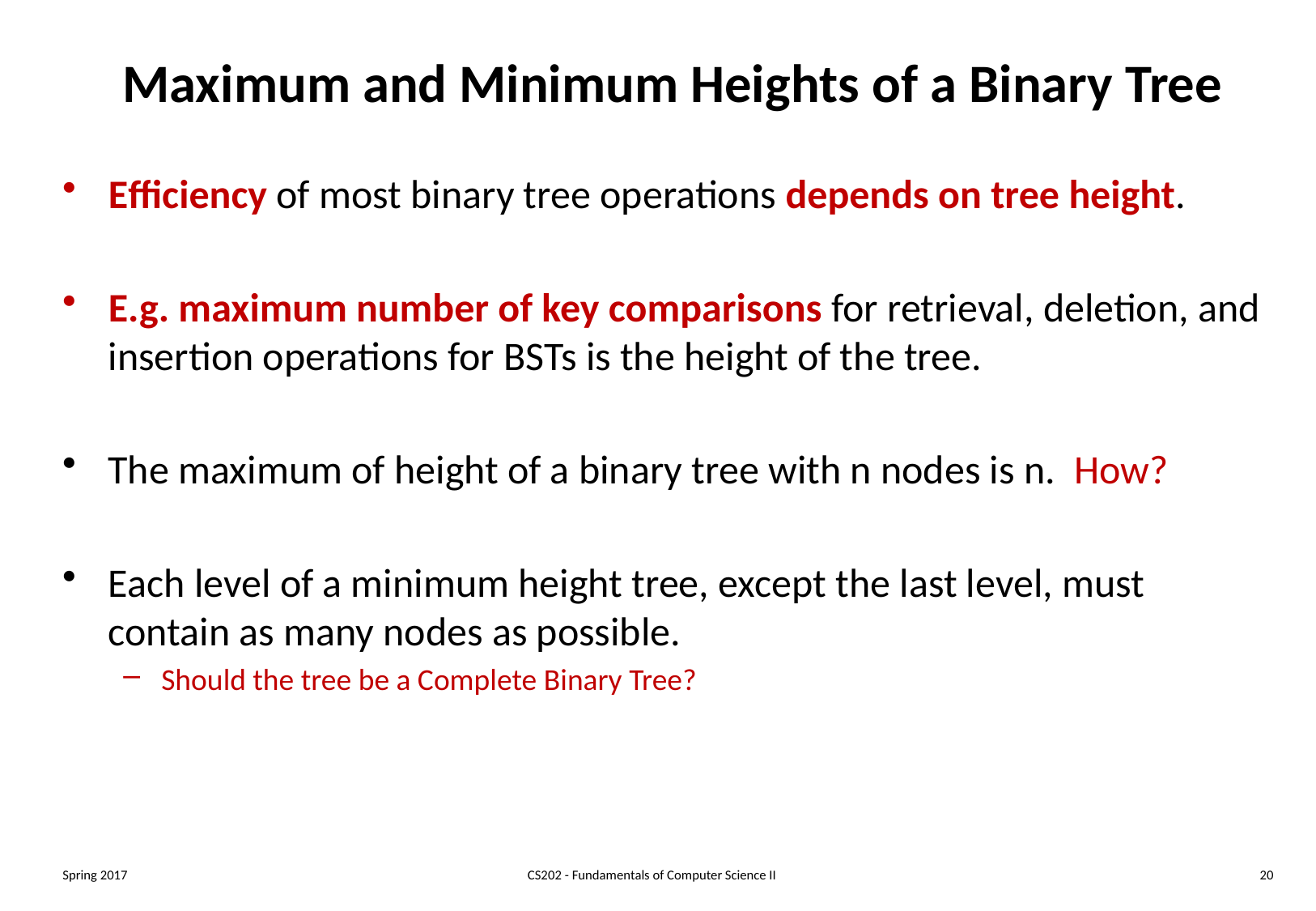

# Maximum and Minimum Heights of a Binary Tree
Efficiency of most binary tree operations depends on tree height.

E.g. maximum number of key comparisons for retrieval, deletion, and insertion operations for BSTs is the height of the tree.

The maximum of height of a binary tree with n nodes is n.  How?

Each level of a minimum height tree, except the last level, must contain as many nodes as possible.
Should the tree be a Complete Binary Tree?
Spring 2017
CS202 - Fundamentals of Computer Science II
20